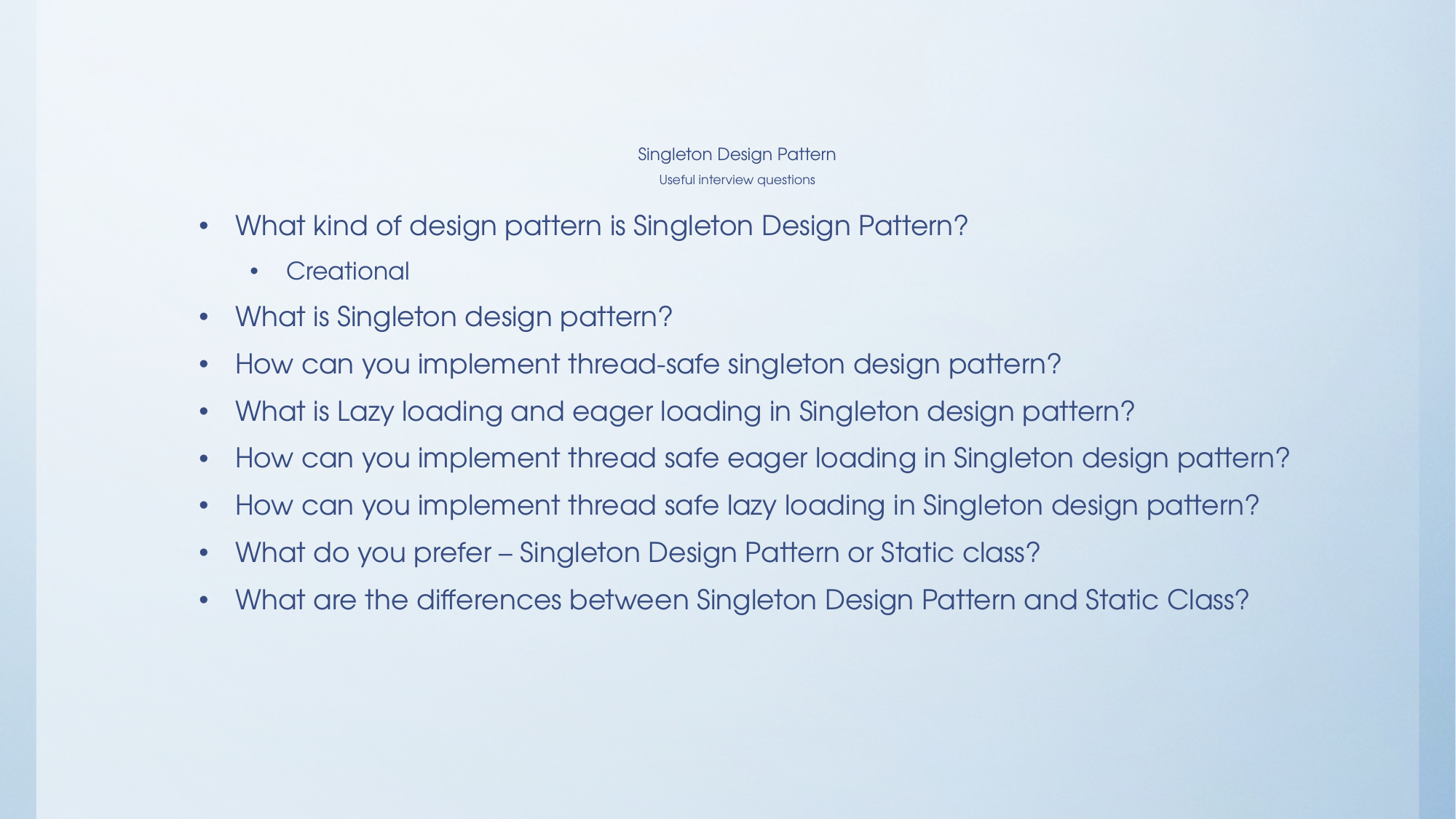

# Singleton Design Pattern Useful interview questions
What kind of design pattern is Singleton Design Pattern?
Creational
What is Singleton design pattern?
How can you implement thread-safe singleton design pattern?
What is Lazy loading and eager loading in Singleton design pattern?
How can you implement thread safe eager loading in Singleton design pattern?
How can you implement thread safe lazy loading in Singleton design pattern?
What do you prefer – Singleton Design Pattern or Static class?
What are the differences between Singleton Design Pattern and Static Class?